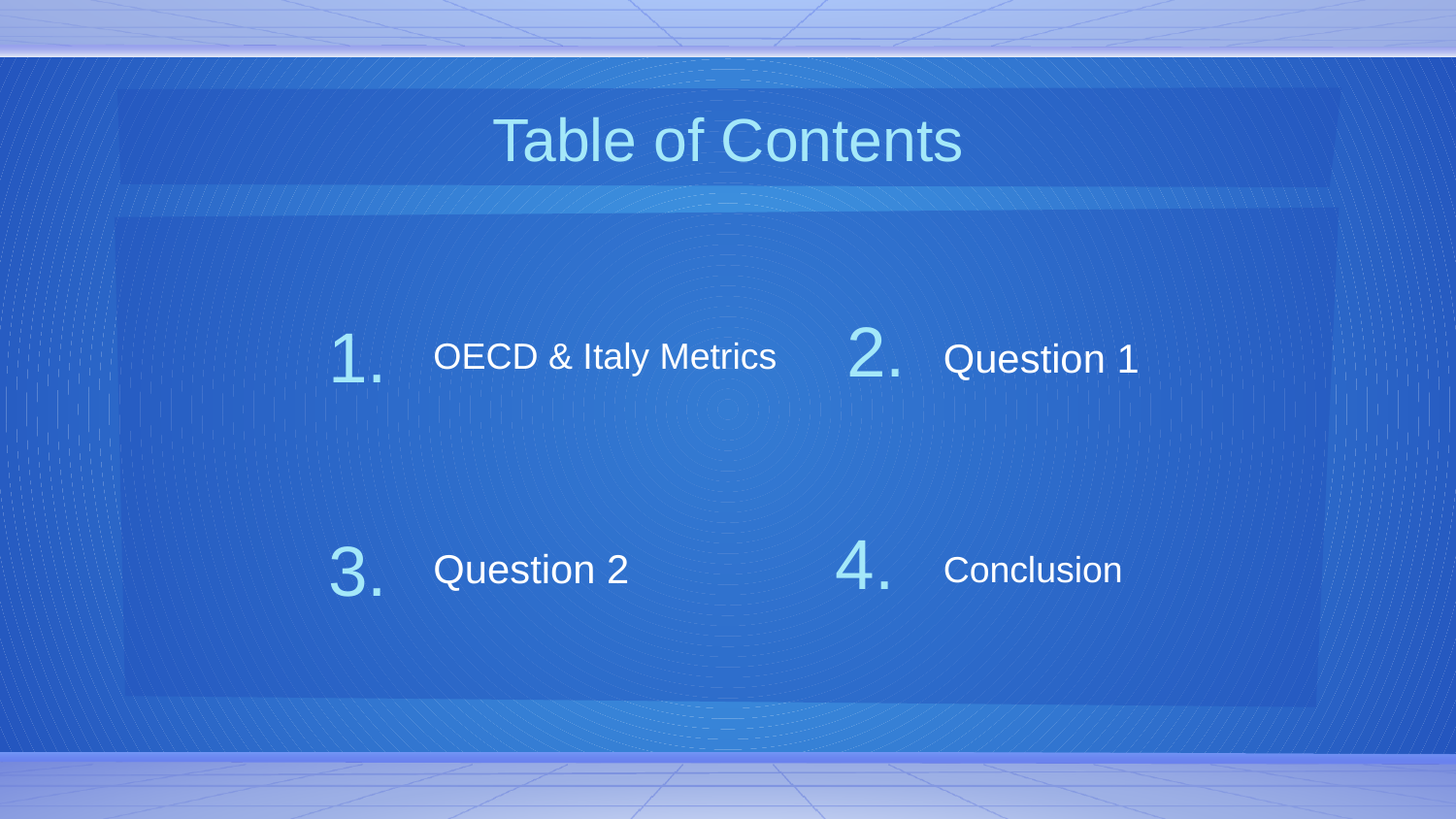

Table of Contents
2.
# 1.
OECD & Italy Metrics
Question 1
4.
3.
Question 2
Conclusion